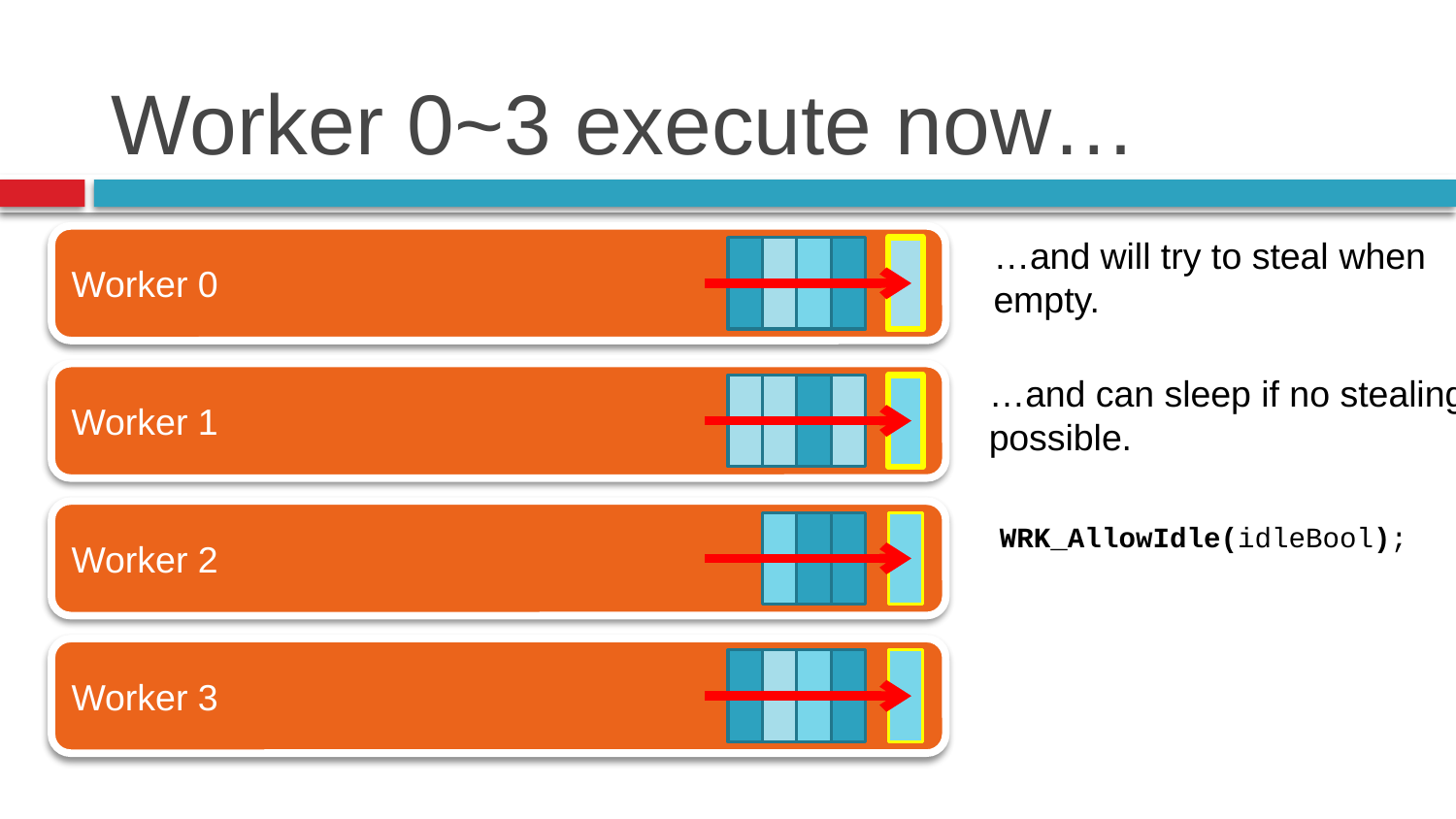

# Worker 0~3 execute now…
Worker 0
…and will try to steal when
empty.

Worker 1
…and can sleep if no stealing
possible.

Worker 2

WRK_AllowIdle(idleBool);

Worker 3